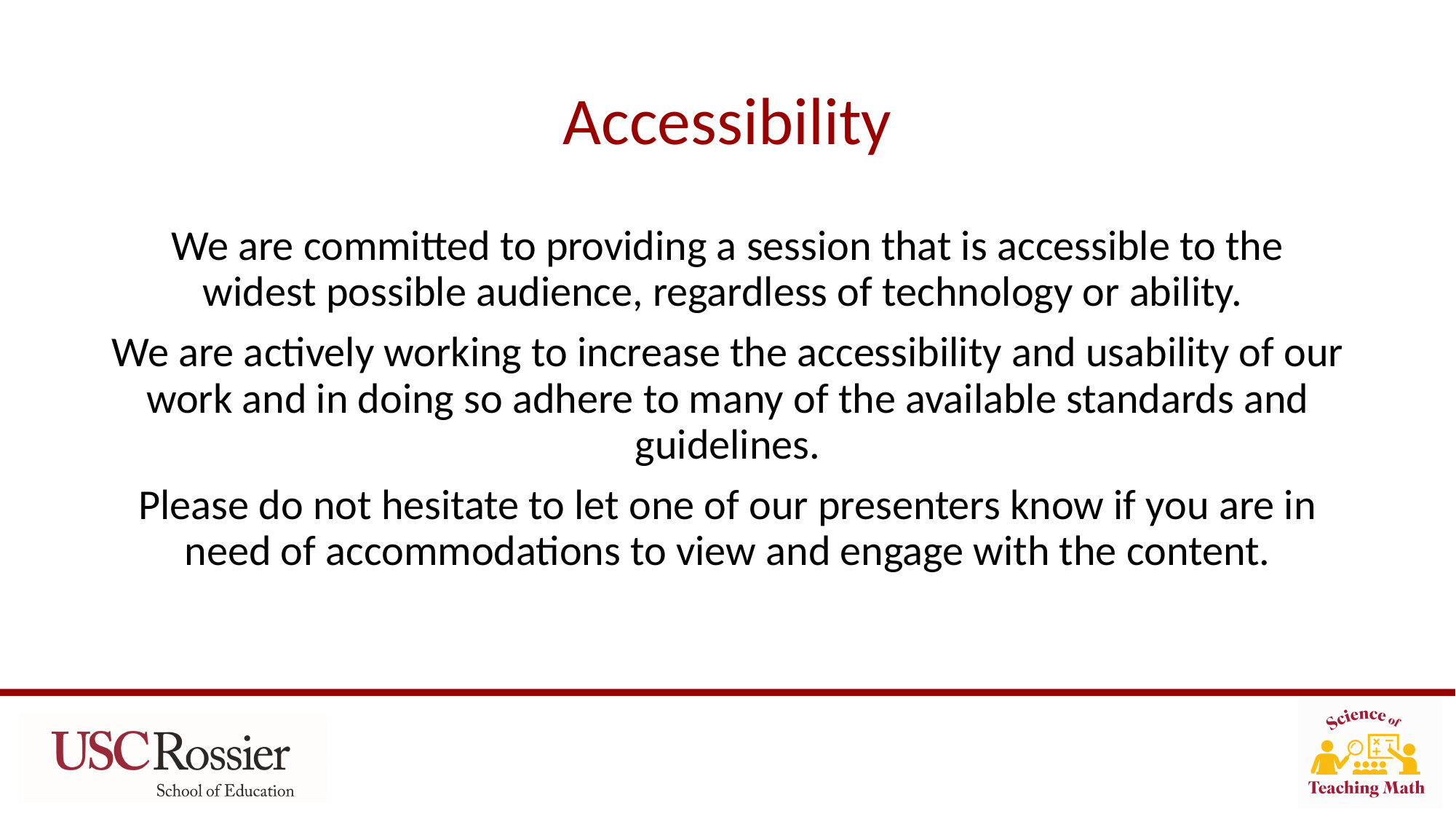

# Accessibility
We are committed to providing a session that is accessible to the widest possible audience, regardless of technology or ability.
We are actively working to increase the accessibility and usability of our work and in doing so adhere to many of the available standards and guidelines.
Please do not hesitate to let one of our presenters know if you are in need of accommodations to view and engage with the content.